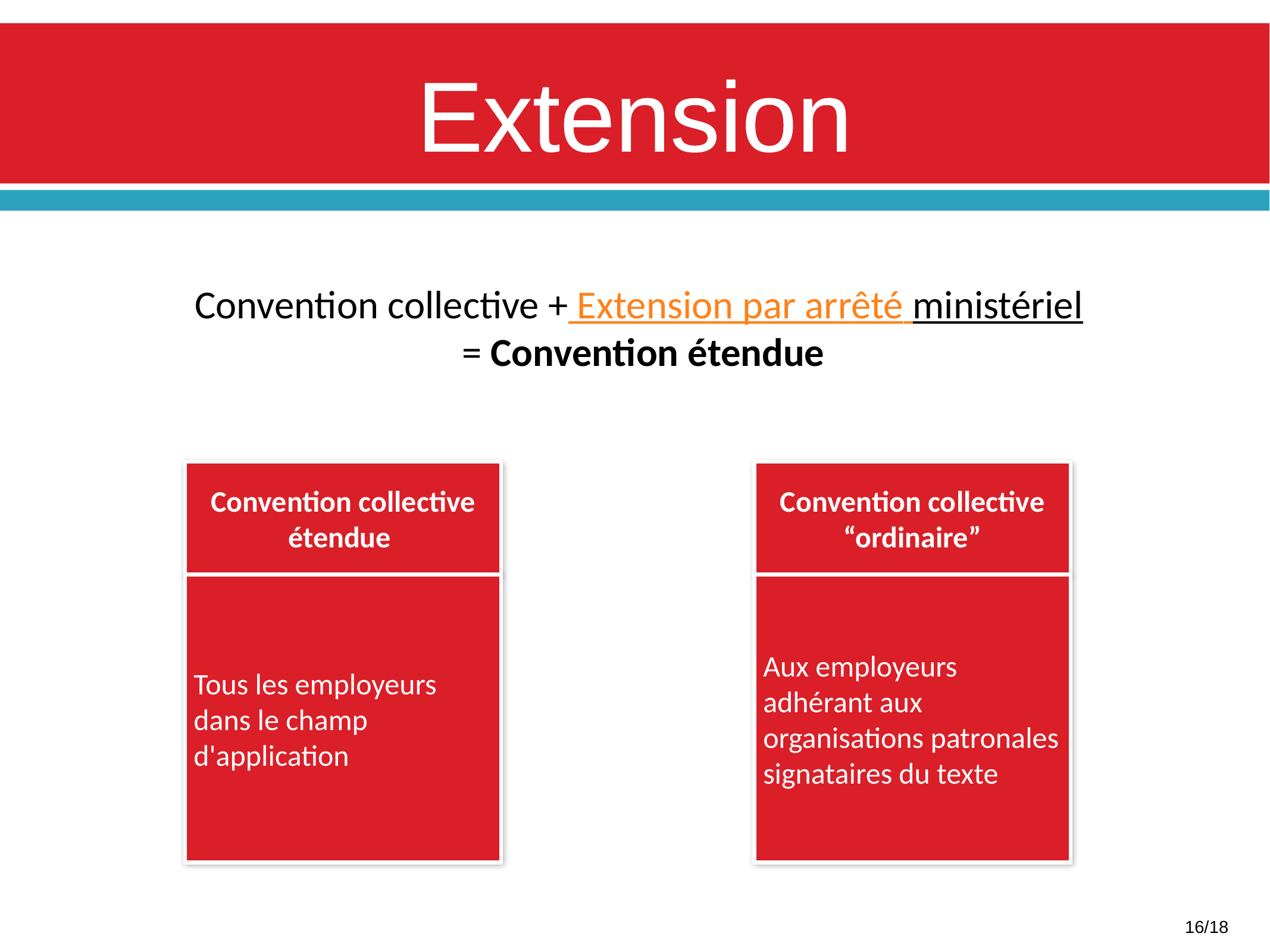

# Extension
Convention collective + Extension par arrêté ministériel
= Convention étendue
Convention collective étendue
Convention collective “ordinaire”
Tous les employeurs dans le champ d'application
Aux employeurs adhérant aux organisations patronales signataires du texte
16/18